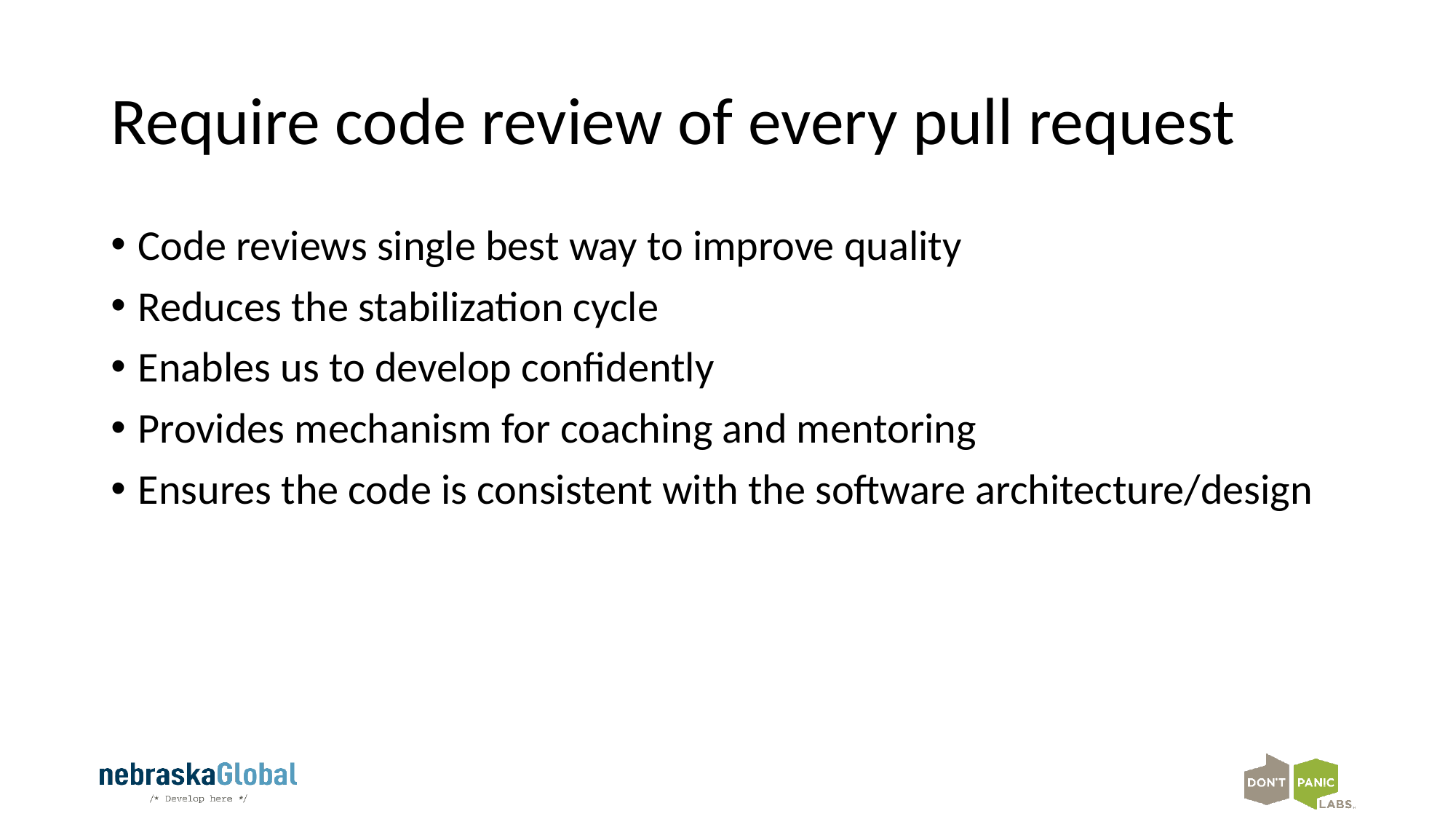

# Require code review of every pull request
Code reviews single best way to improve quality
Reduces the stabilization cycle
Enables us to develop confidently
Provides mechanism for coaching and mentoring
Ensures the code is consistent with the software architecture/design